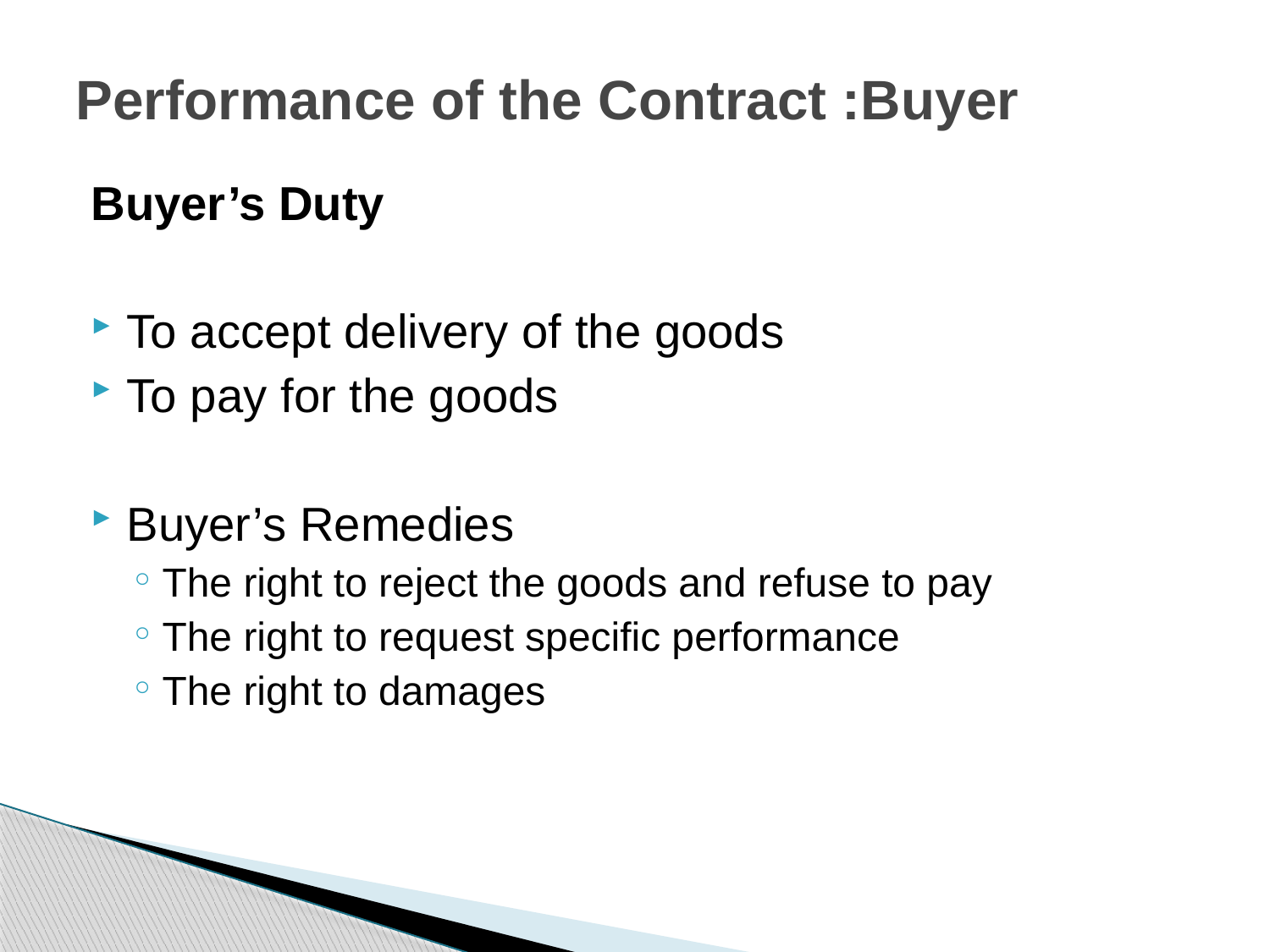

# Performance of the Contract :Buyer
Buyer’s Duty

To accept delivery of the goods
To pay for the goods

Buyer’s Remedies
The right to reject the goods and refuse to pay
The right to request specific performance
The right to damages